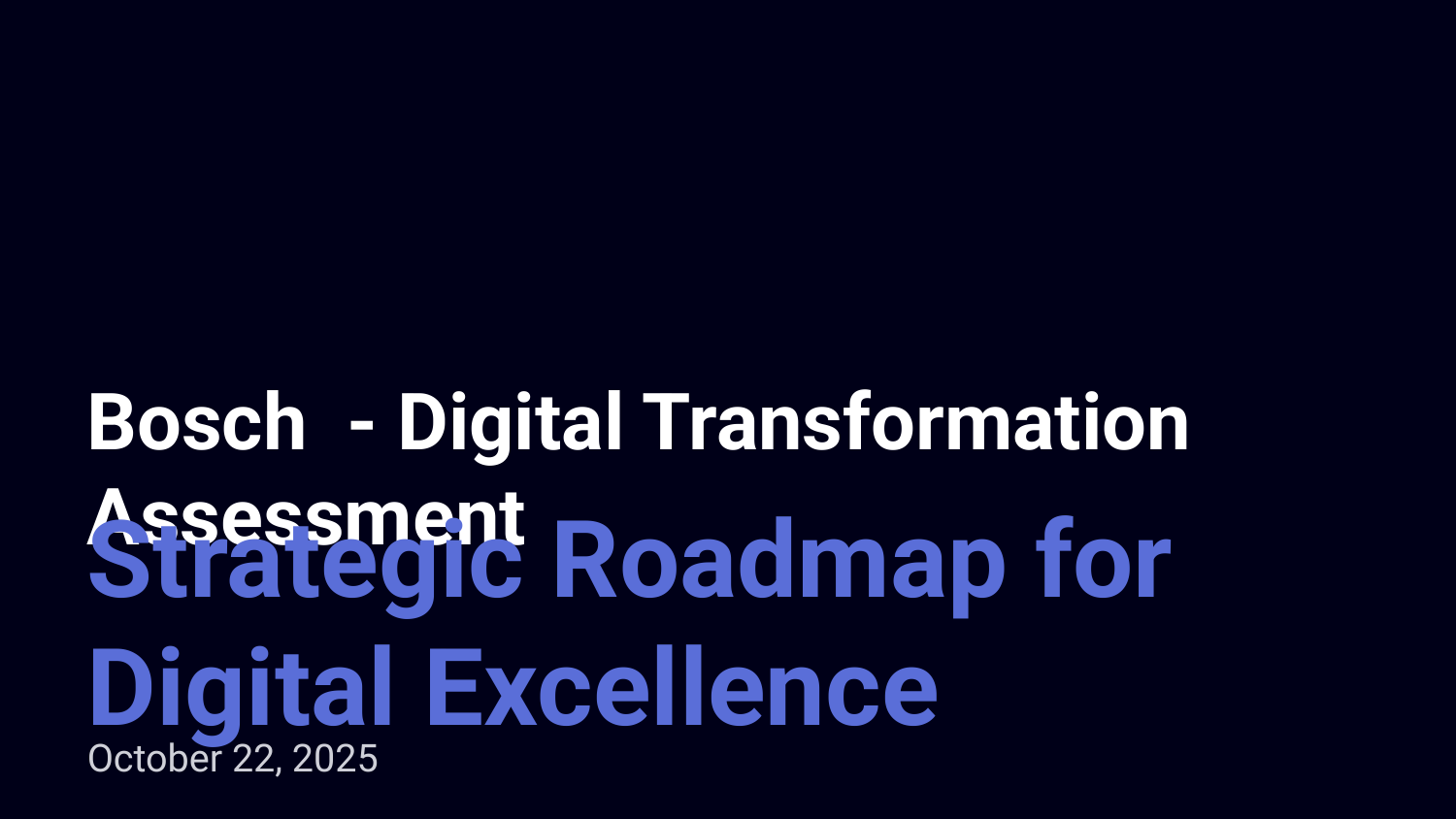

Bosch  - Digital Transformation Assessment
Strategic Roadmap for Digital Excellence
October 22, 2025
Powered by Tyler Crowley's AI Assessment Tool